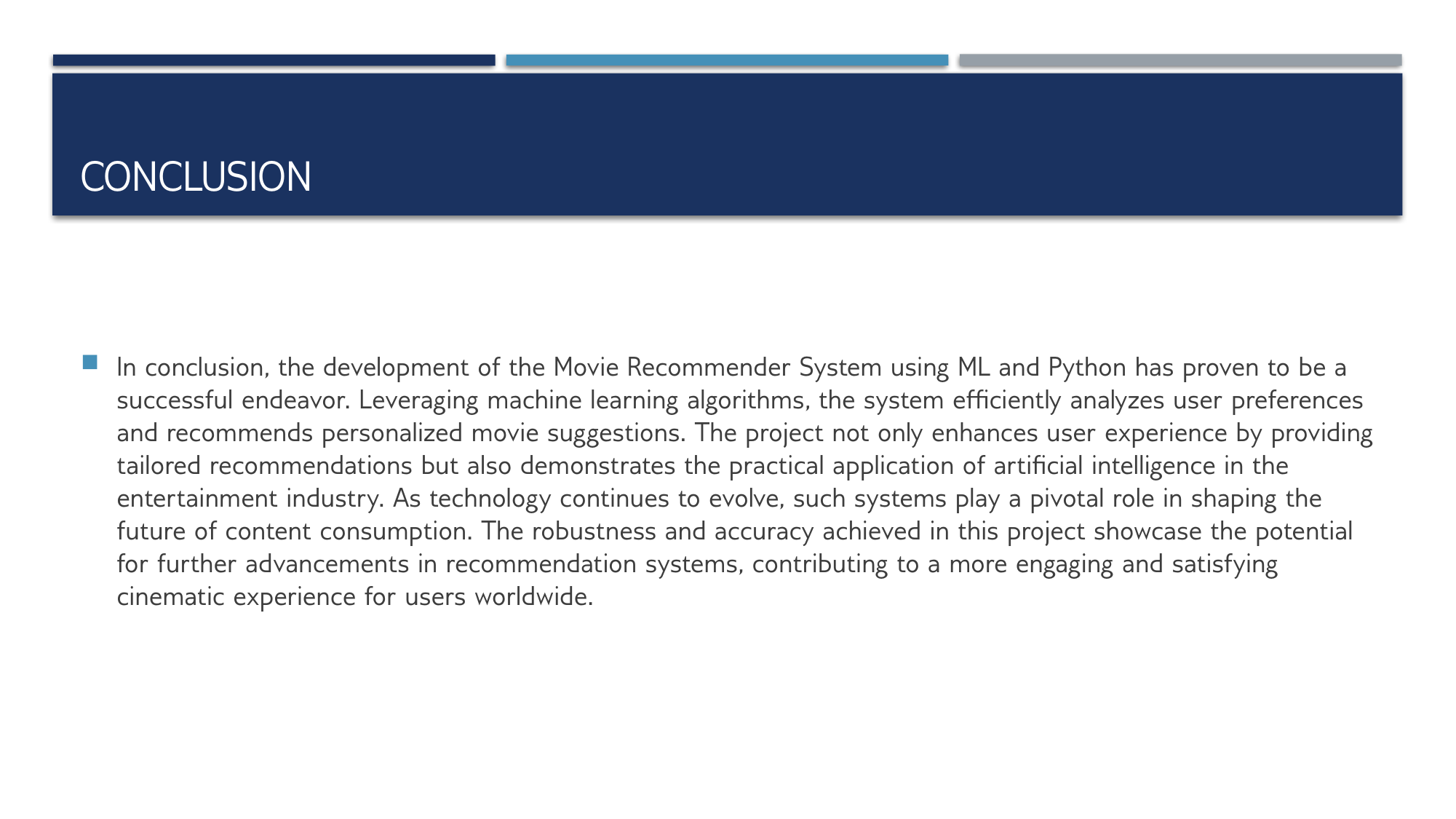

# Conclusion
In conclusion, the development of the Movie Recommender System using ML and Python has proven to be a successful endeavor. Leveraging machine learning algorithms, the system efficiently analyzes user preferences and recommends personalized movie suggestions. The project not only enhances user experience by providing tailored recommendations but also demonstrates the practical application of artificial intelligence in the entertainment industry. As technology continues to evolve, such systems play a pivotal role in shaping the future of content consumption. The robustness and accuracy achieved in this project showcase the potential for further advancements in recommendation systems, contributing to a more engaging and satisfying cinematic experience for users worldwide.